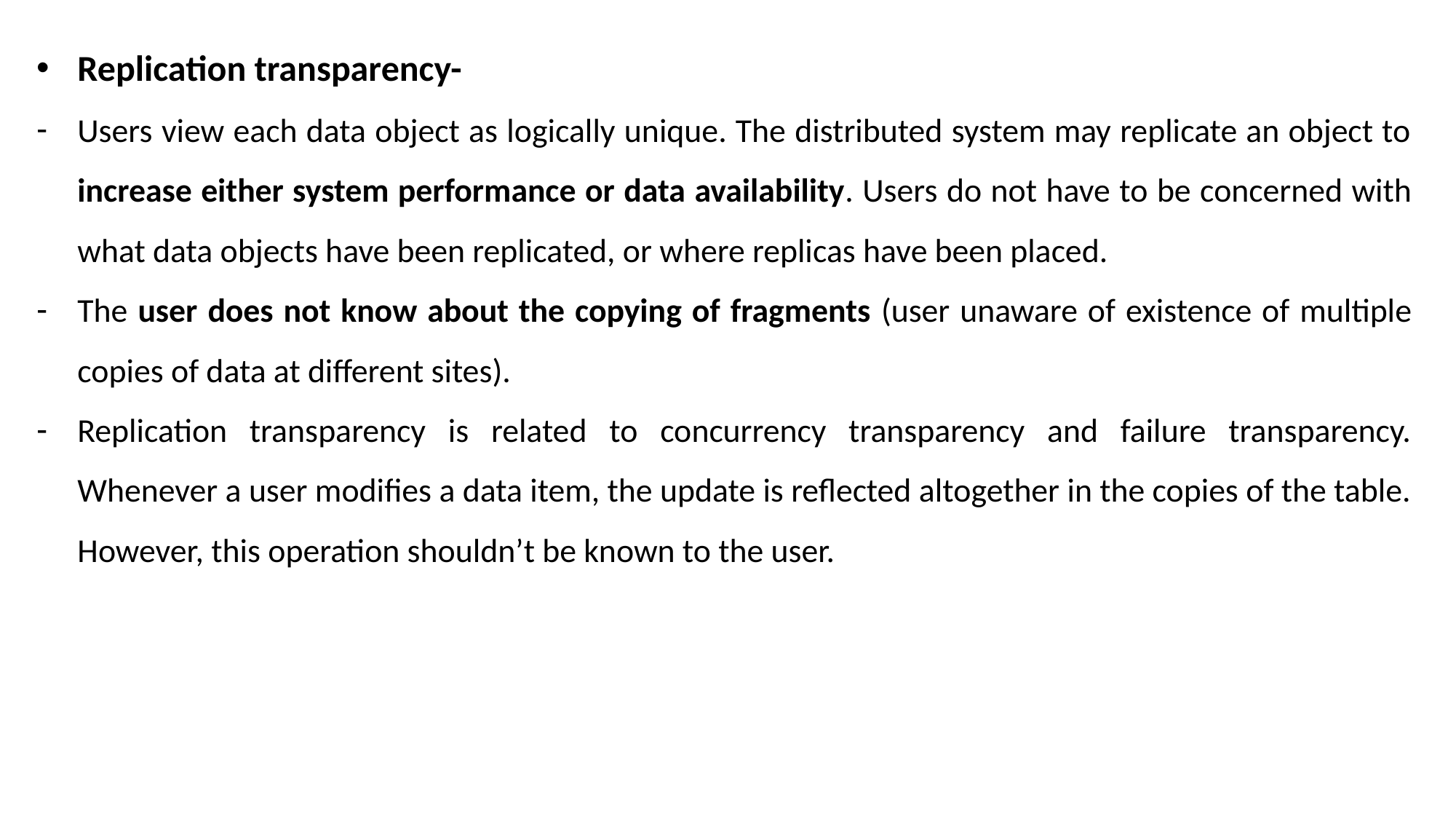

Replication transparency-
Users view each data object as logically unique. The distributed system may replicate an object to increase either system performance or data availability. Users do not have to be concerned with what data objects have been replicated, or where replicas have been placed.
The user does not know about the copying of fragments (user unaware of existence of multiple copies of data at different sites).
Replication transparency is related to concurrency transparency and failure transparency. Whenever a user modifies a data item, the update is reflected altogether in the copies of the table. However, this operation shouldn’t be known to the user.